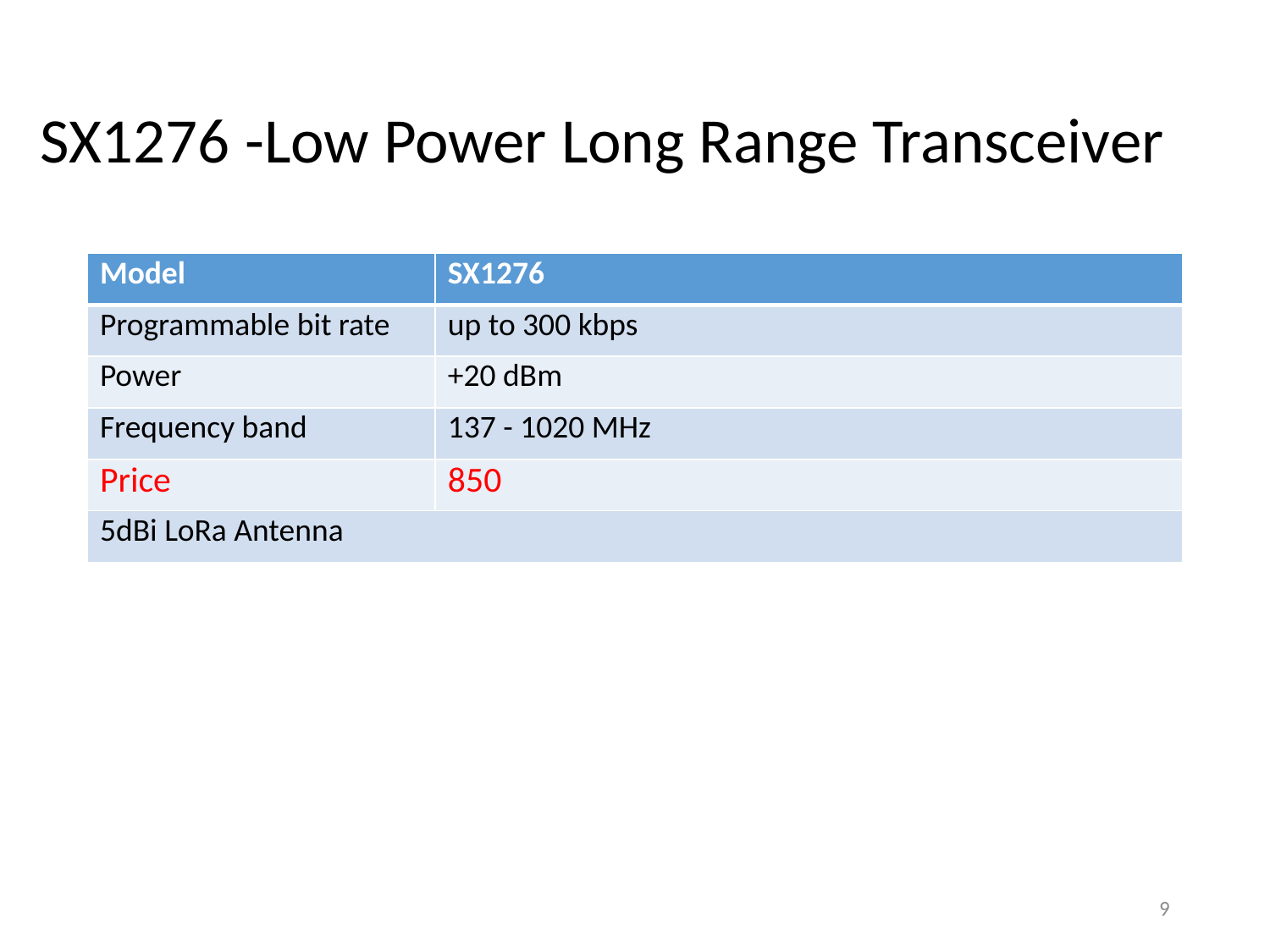

# SX1276 -Low Power Long Range Transceiver
| Model | SX1276 |
| --- | --- |
| Programmable bit rate | up to 300 kbps |
| Power | +20 dBm |
| Frequency band | 137 - 1020 MHz |
| Price | 850 |
| 5dBi LoRa Antenna |  |
9